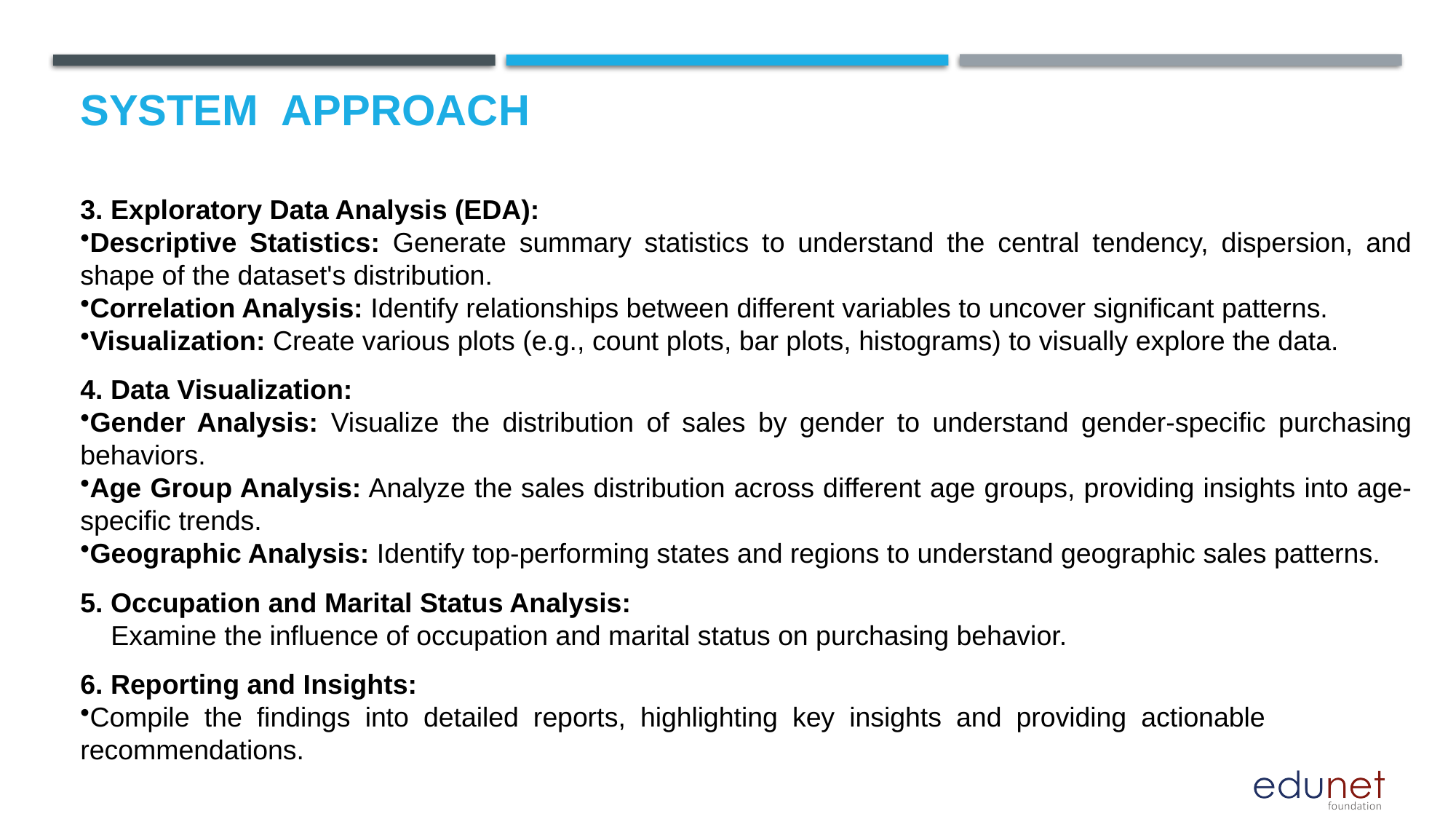

# System  Approach
3. Exploratory Data Analysis (EDA):
Descriptive Statistics: Generate summary statistics to understand the central tendency, dispersion, and shape of the dataset's distribution.
Correlation Analysis: Identify relationships between different variables to uncover significant patterns.
Visualization: Create various plots (e.g., count plots, bar plots, histograms) to visually explore the data.
4. Data Visualization:
Gender Analysis: Visualize the distribution of sales by gender to understand gender-specific purchasing behaviors.
Age Group Analysis: Analyze the sales distribution across different age groups, providing insights into age-specific trends.
Geographic Analysis: Identify top-performing states and regions to understand geographic sales patterns.
5. Occupation and Marital Status Analysis:
    Examine the influence of occupation and marital status on purchasing behavior.
6. Reporting and Insights:
Compile the findings into detailed reports, highlighting key insights and providing actionable           recommendations.